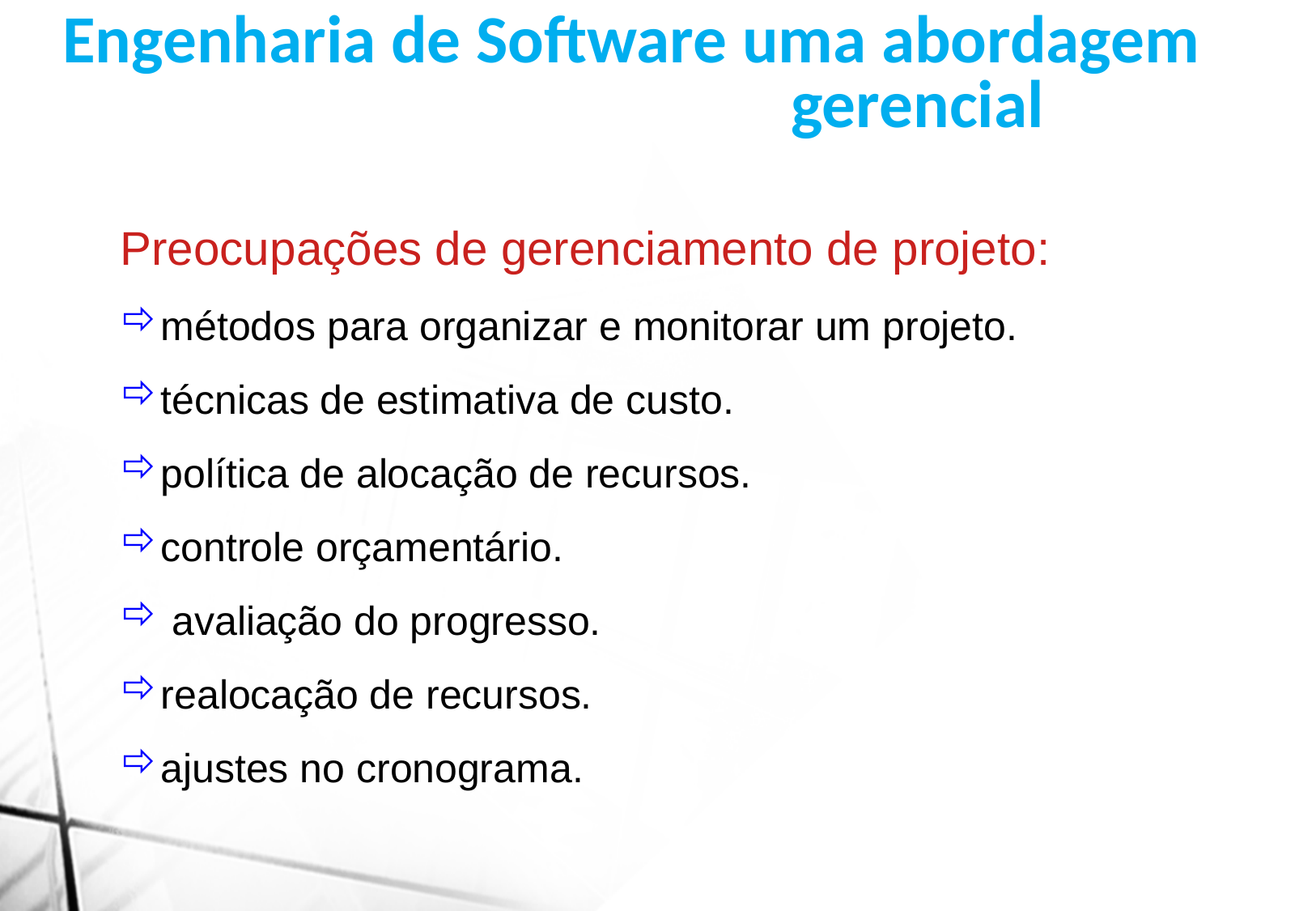

Engenharia de Software uma abordagem     						gerencial
Preocupações de gerenciamento de projeto:
métodos para organizar e monitorar um projeto.
técnicas de estimativa de custo.
política de alocação de recursos.
controle orçamentário.
 avaliação do progresso.
realocação de recursos.
ajustes no cronograma.